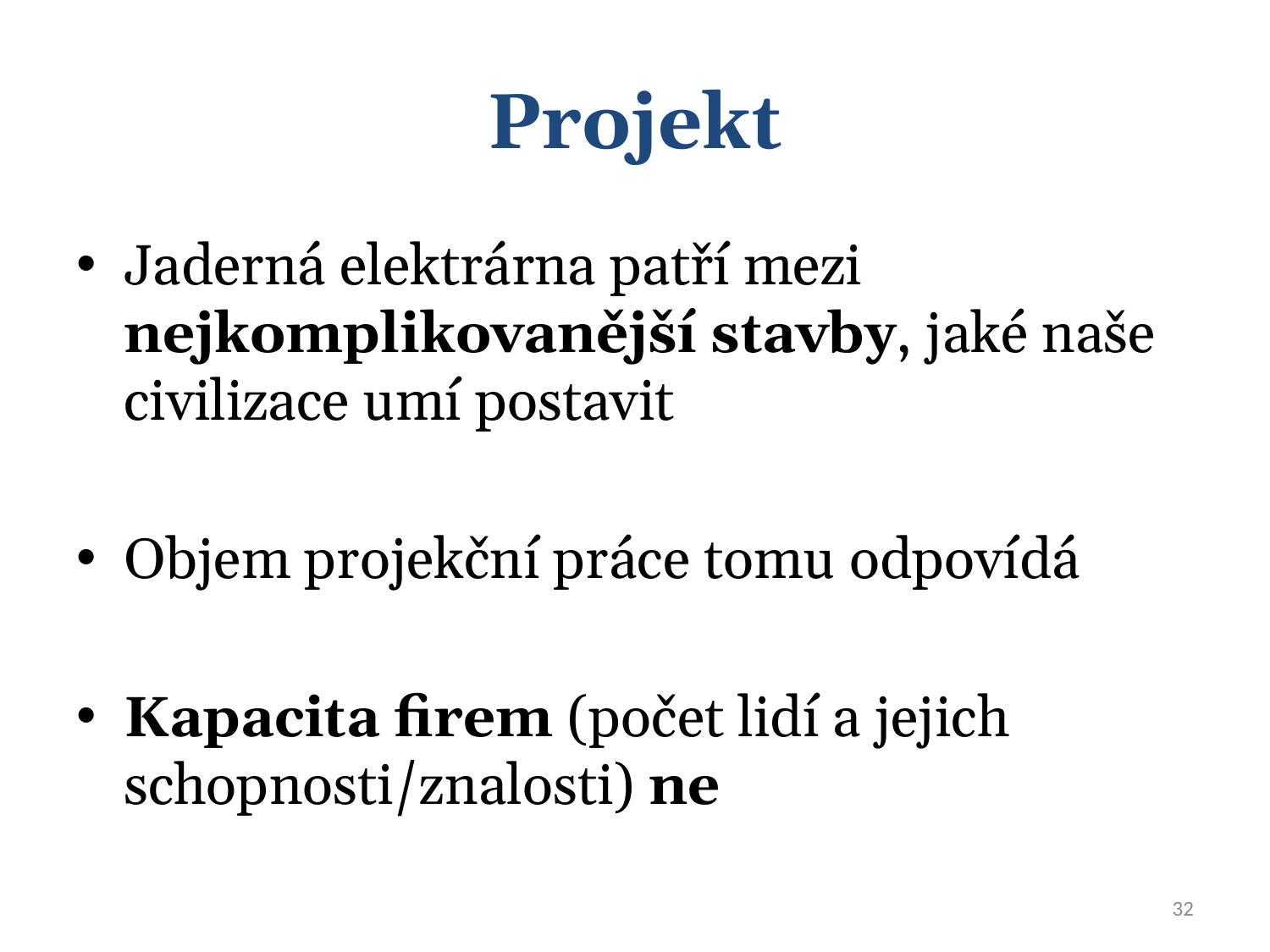

# Projekt
Jaderná elektrárna patří mezi nejkomplikovanější stavby, jaké naše civilizace umí postavit

Objem projekční práce tomu odpovídá

Kapacita firem (počet lidí a jejich schopnosti/znalosti) ne

32